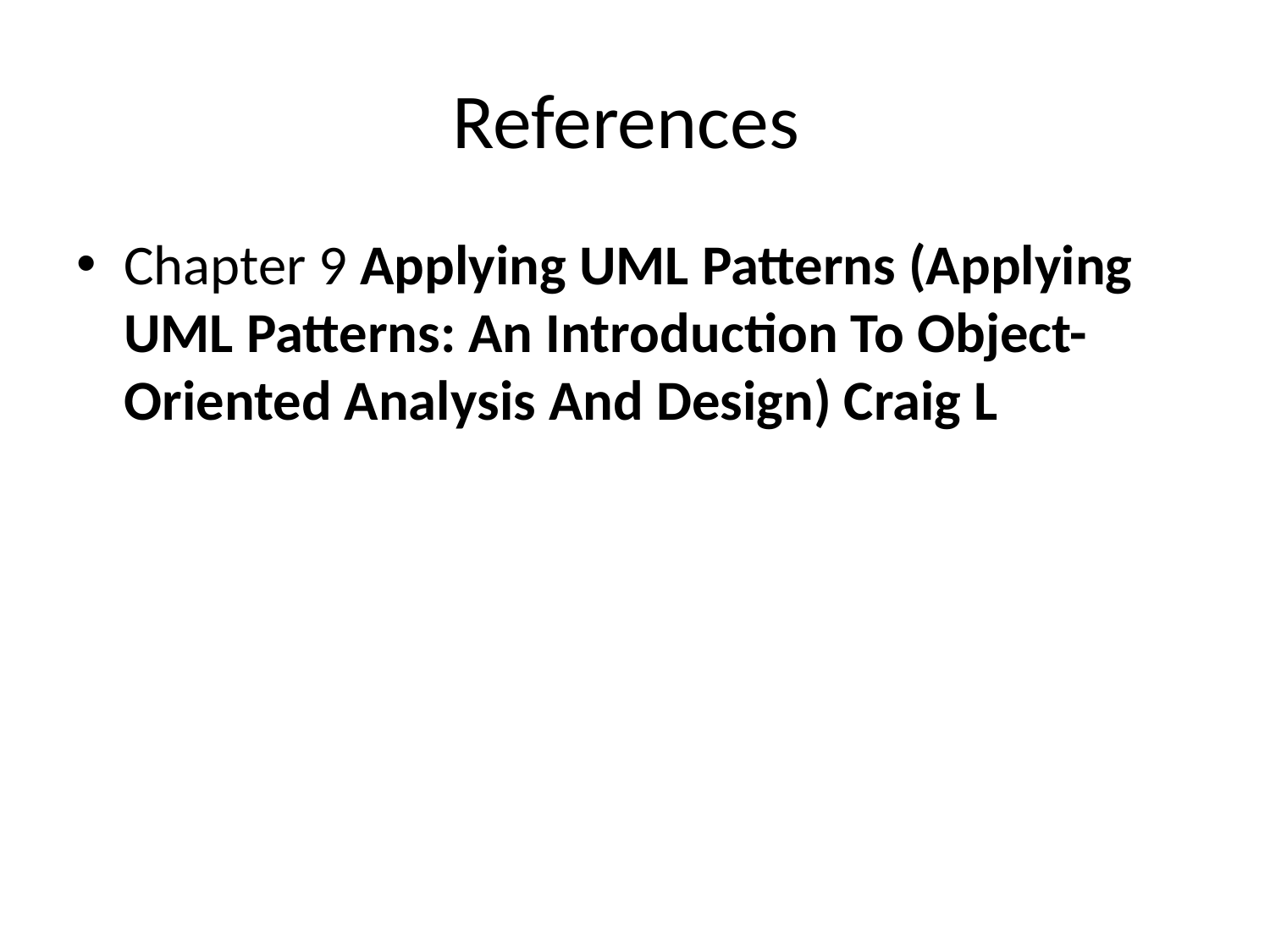

# References
Chapter 9 Applying UML Patterns (Applying UML Patterns: An Introduction To Object-Oriented Analysis And Design) Craig L